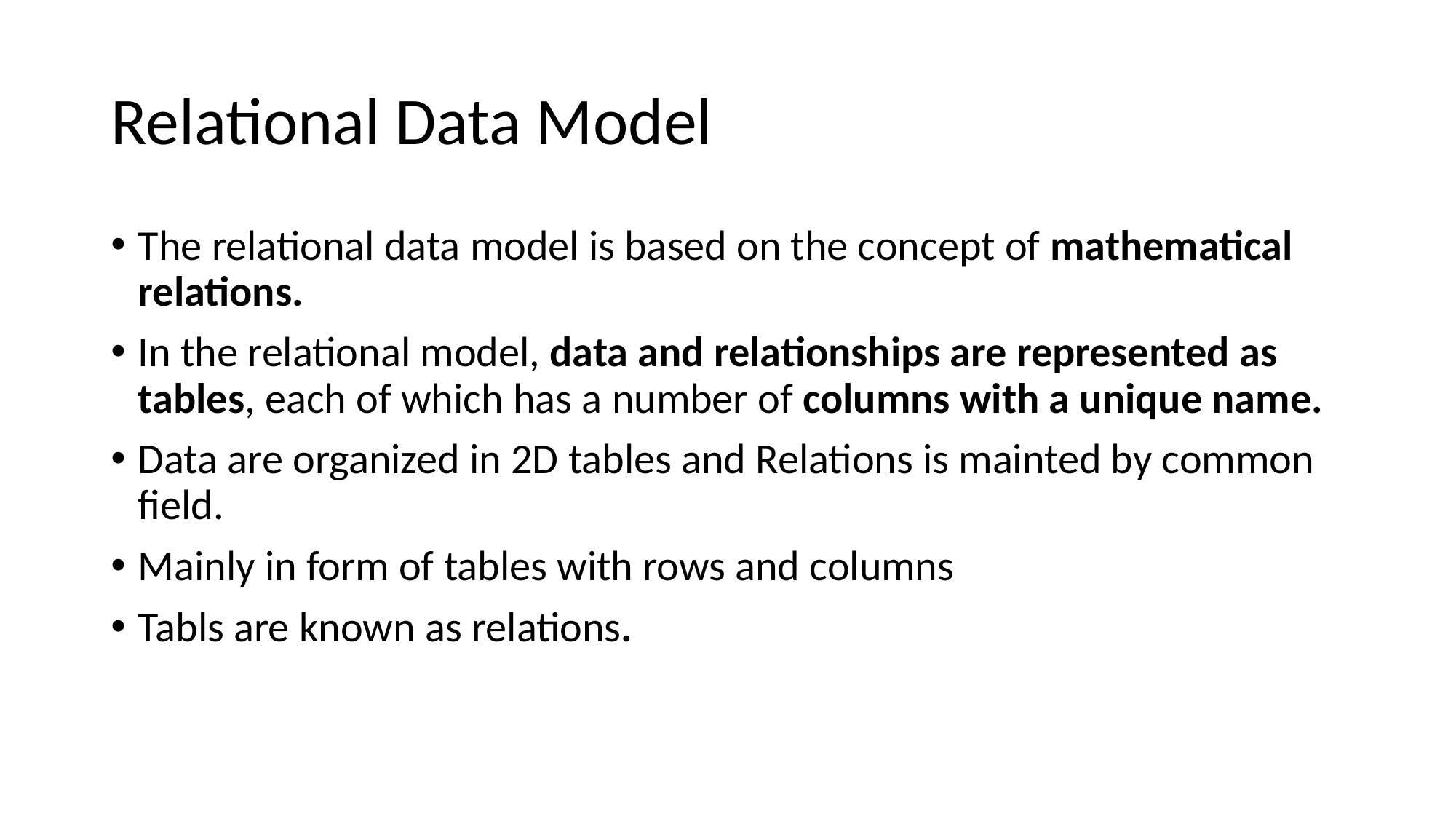

# Relational Data Model
The relational data model is based on the concept of mathematical relations.
In the relational model, data and relationships are represented as tables, each of which has a number of columns with a unique name.
Data are organized in 2D tables and Relations is mainted by common field.
Mainly in form of tables with rows and columns
Tabls are known as relations.